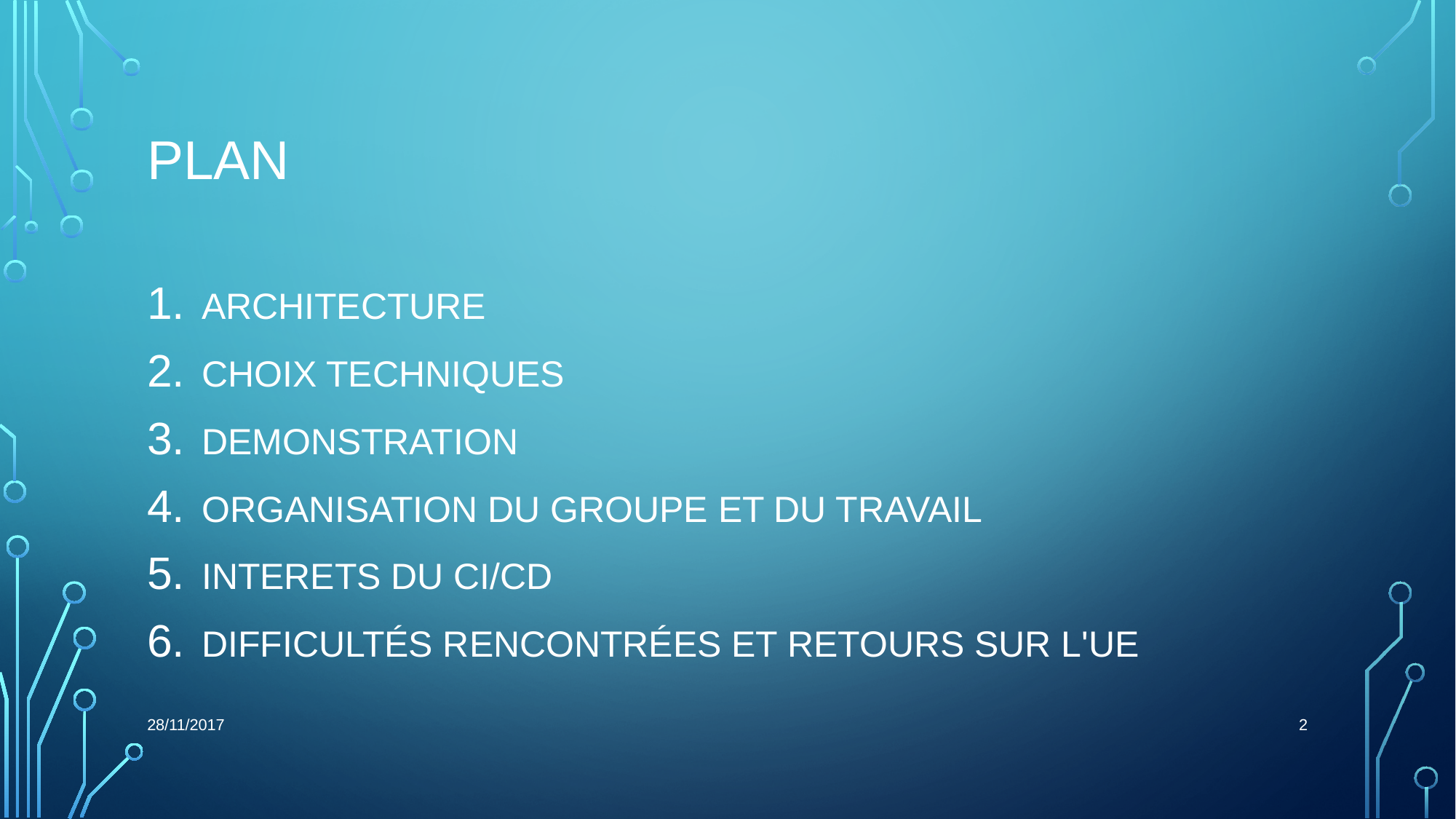

# PLAN
ARCHITECTURE
CHOIX TECHNIQUES
DEMONSTRATION
ORGANISATION DU GROUPE ET DU TRAVAIL
INTERETS DU CI/CD
Difficultés rencontrées et retours sur l'UE

2
28/11/2017